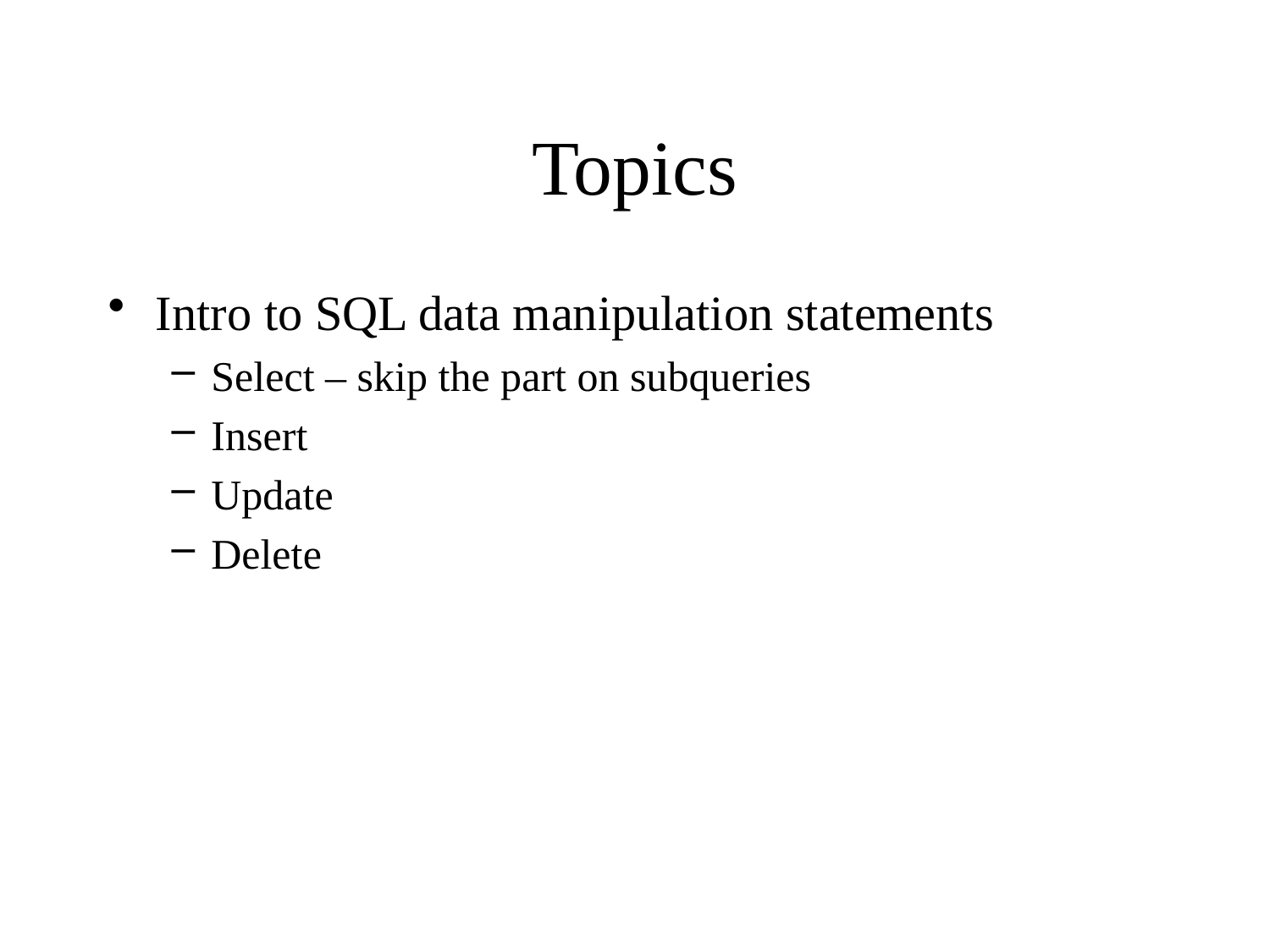

# Topics
Intro to SQL data manipulation statements
Select – skip the part on subqueries
Insert
Update
Delete